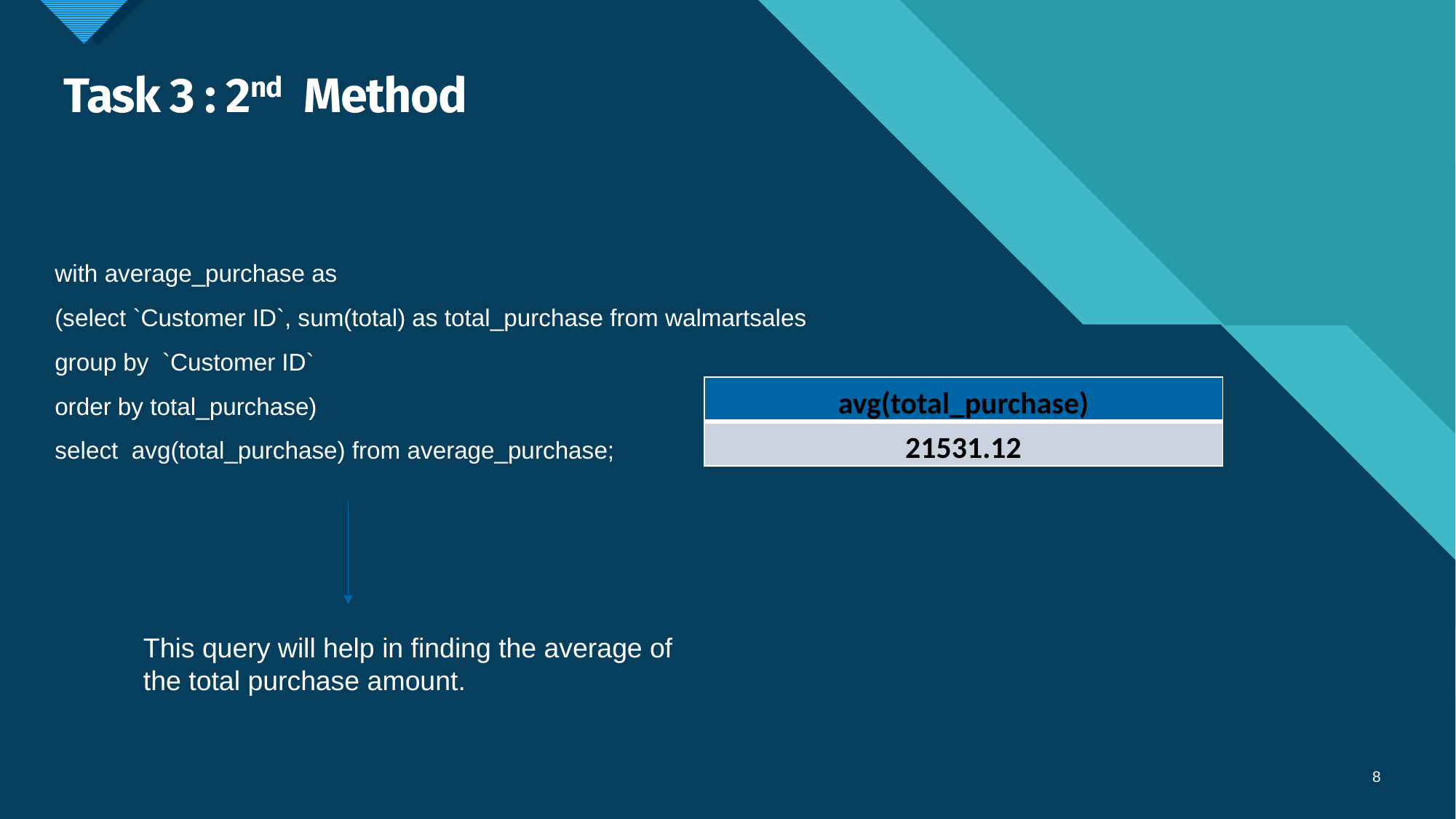

# Task 3 : 2nd  Method
with average_purchase as
(select `Customer ID`, sum(total) as total_purchase from walmartsales
group by  `Customer ID`
order by total_purchase)
select  avg(total_purchase) from average_purchase;
| avg(total\_purchase) |
| --- |
| 21531.12 |
This query will help in finding the average of the total purchase amount.
8